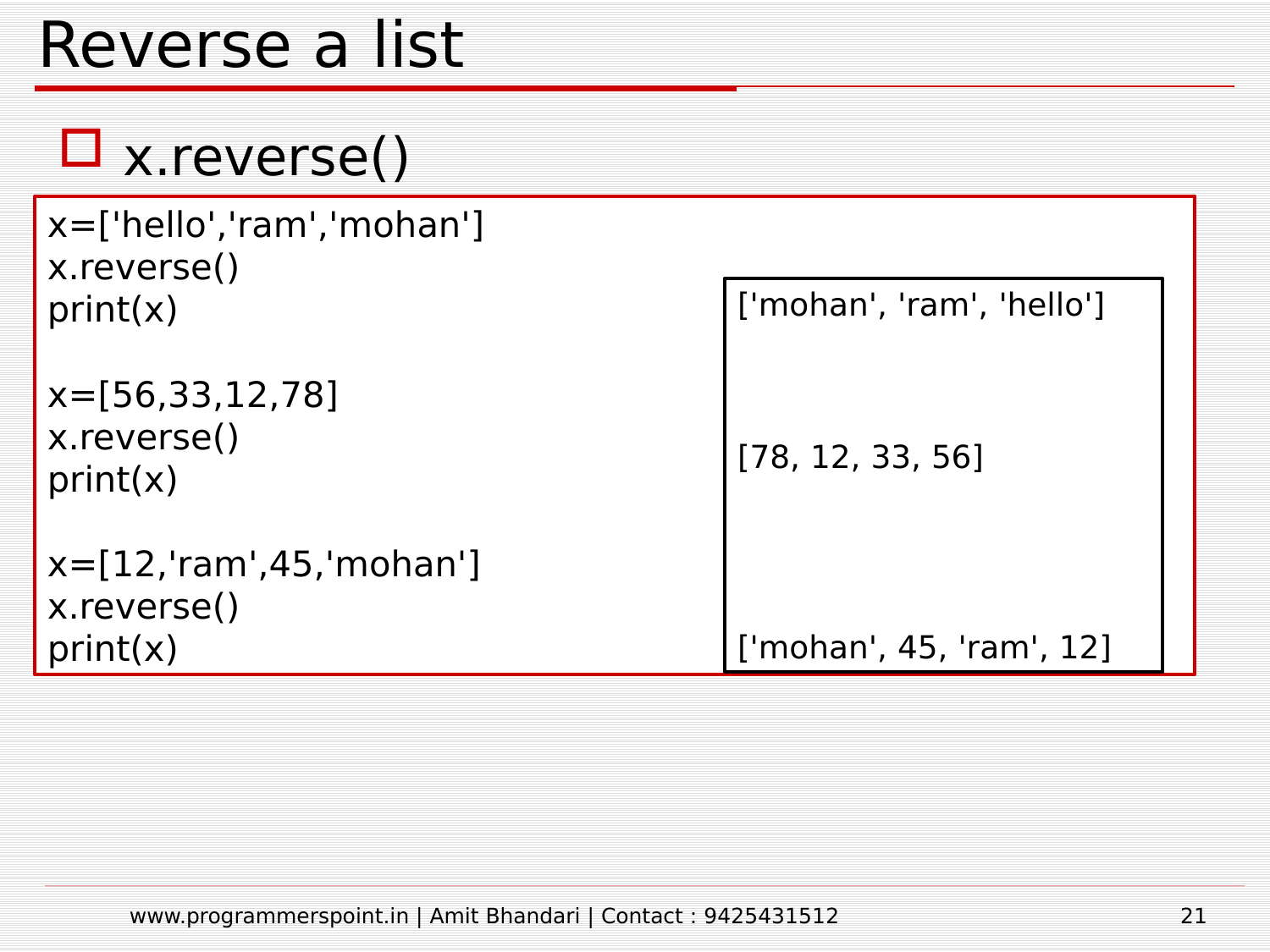

# Reverse a list
x.reverse()
x=['hello','ram','mohan']
x.reverse()
print(x)

x=[56,33,12,78]
x.reverse()
print(x)

x=[12,'ram',45,'mohan']
x.reverse()
print(x)
['mohan', 'ram', 'hello']

[78, 12, 33, 56]

['mohan', 45, 'ram', 12]
www.programmerspoint.in | Amit Bhandari | Contact : 9425431512
21